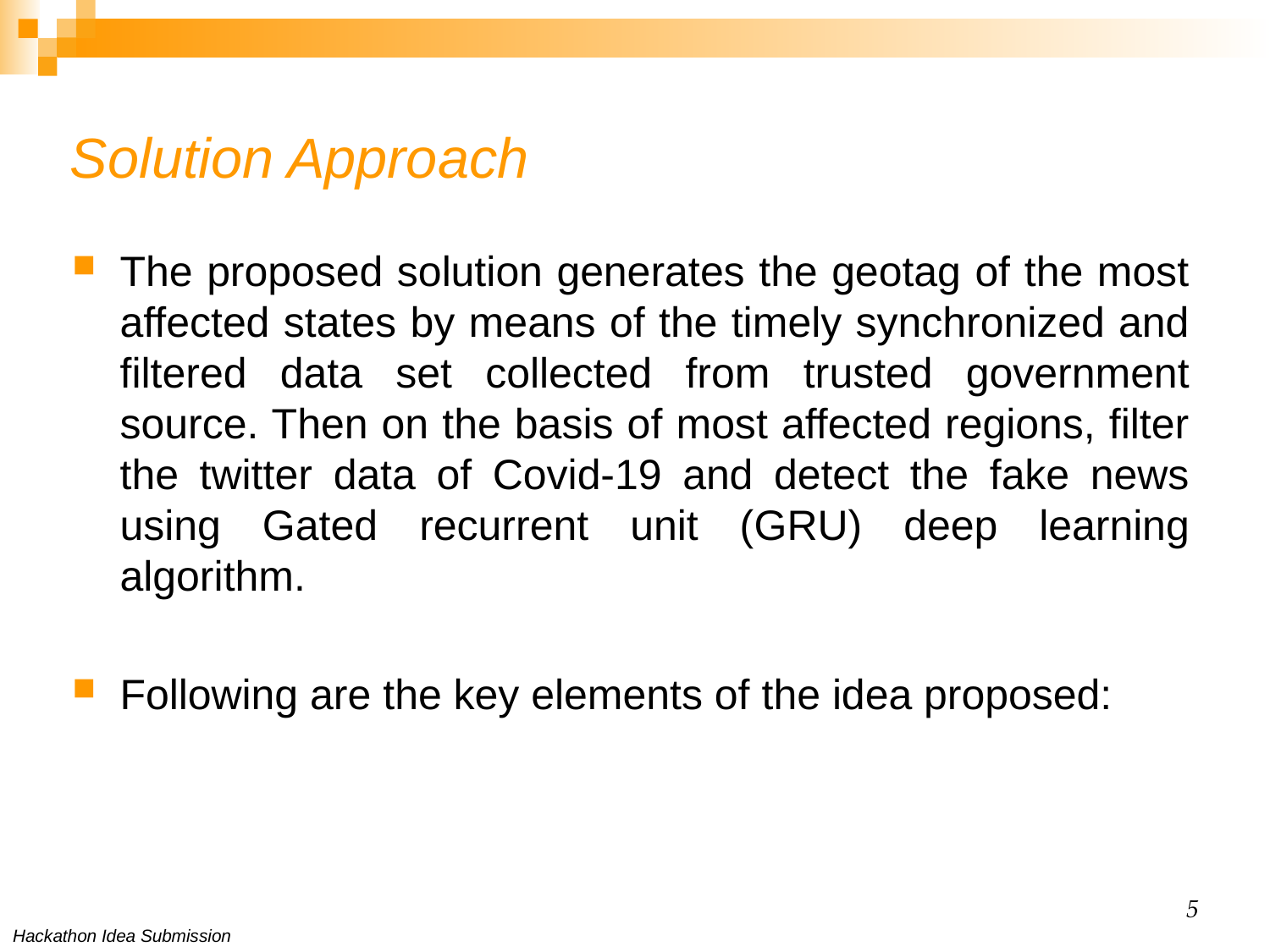

# Solution Approach
The proposed solution generates the geotag of the most affected states by means of the timely synchronized and filtered data set collected from trusted government source. Then on the basis of most affected regions, filter the twitter data of Covid-19 and detect the fake news using Gated recurrent unit (GRU) deep learning algorithm.

Following are the key elements of the idea proposed:
5
Hackathon Idea Submission